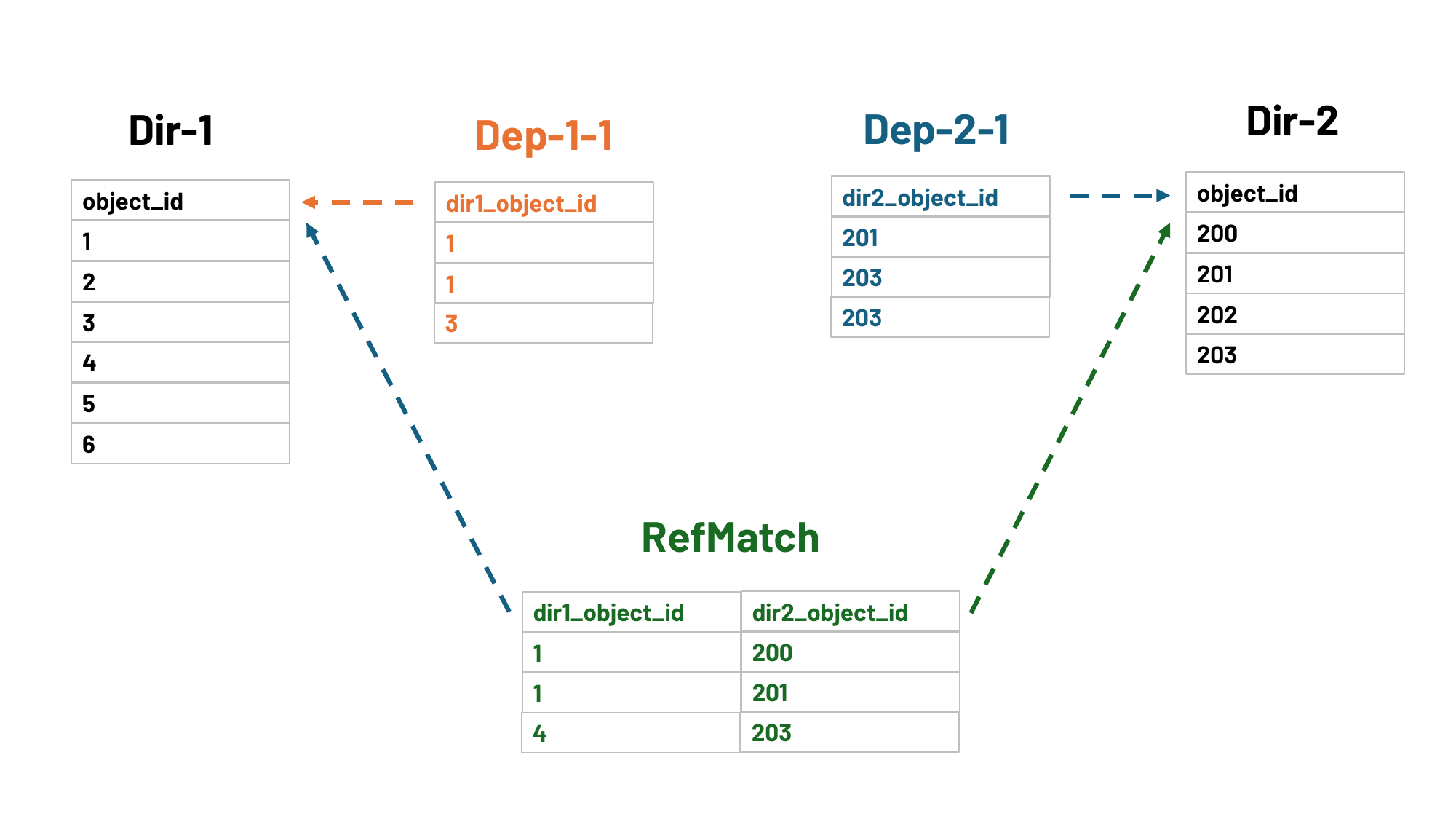

Dir-2
object_id
200
201
202
203
Dep-2-1
dir2_object_id
201
203
203
Dir-1
object_id
1
2
3
4
5
6
Dep-1-1
dir1_object_id
1
1
3
RefMatch
dir2_object_id
200
dir1_object_id
1
201
1
203
4